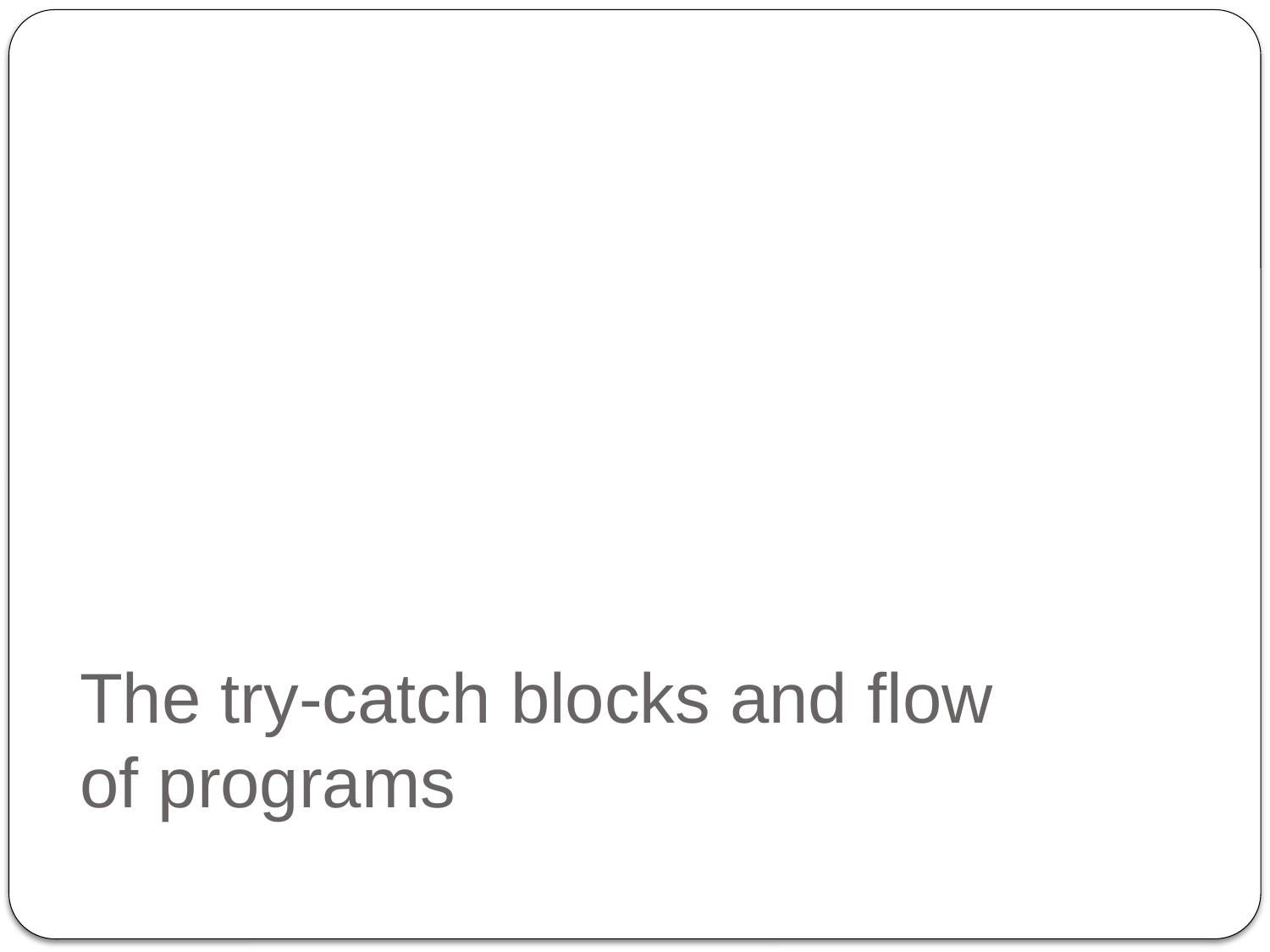

# The try-catch blocks and flow of programs